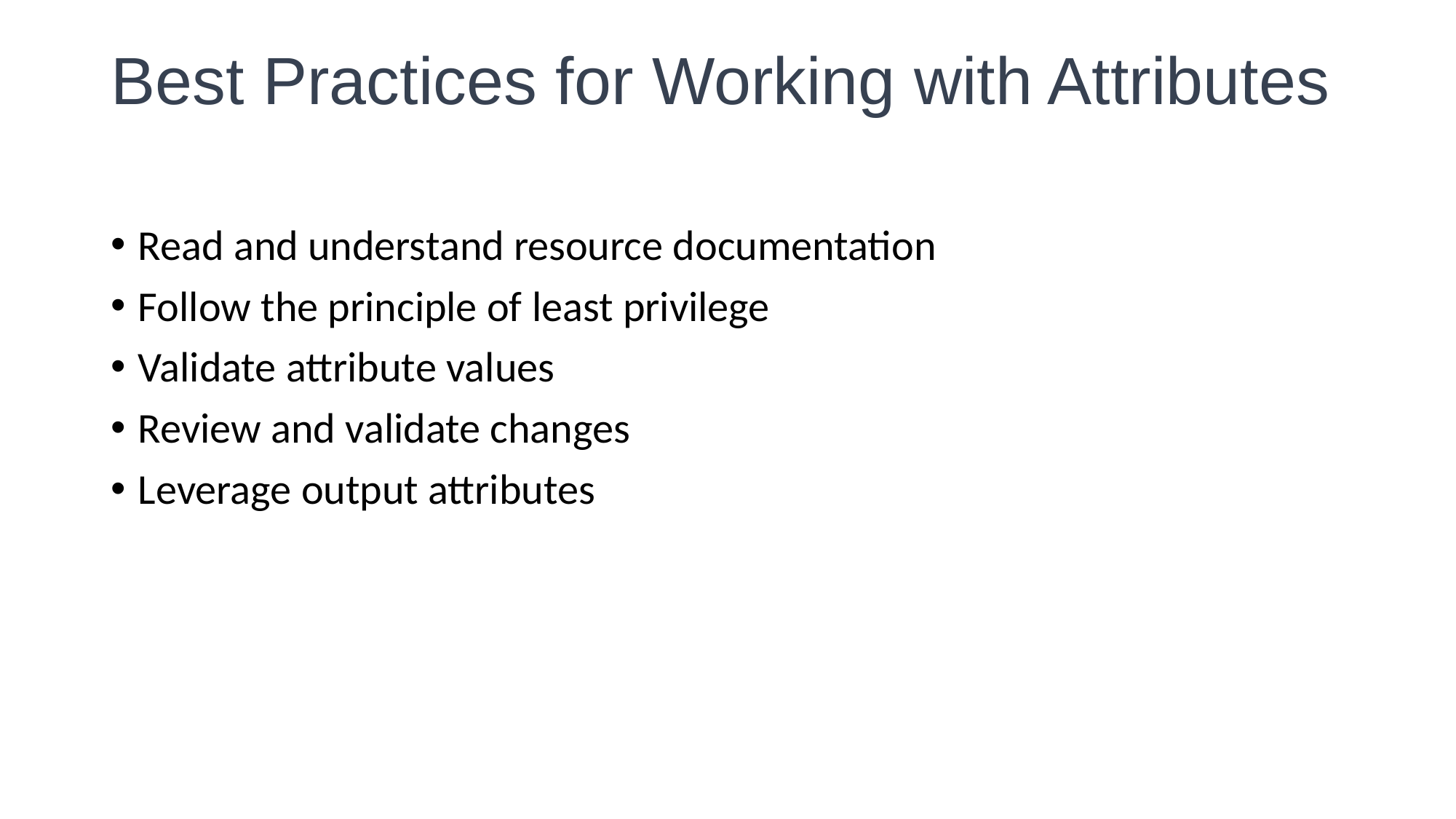

# Best Practices for Working with Attributes
Read and understand resource documentation
Follow the principle of least privilege
Validate attribute values
Review and validate changes
Leverage output attributes